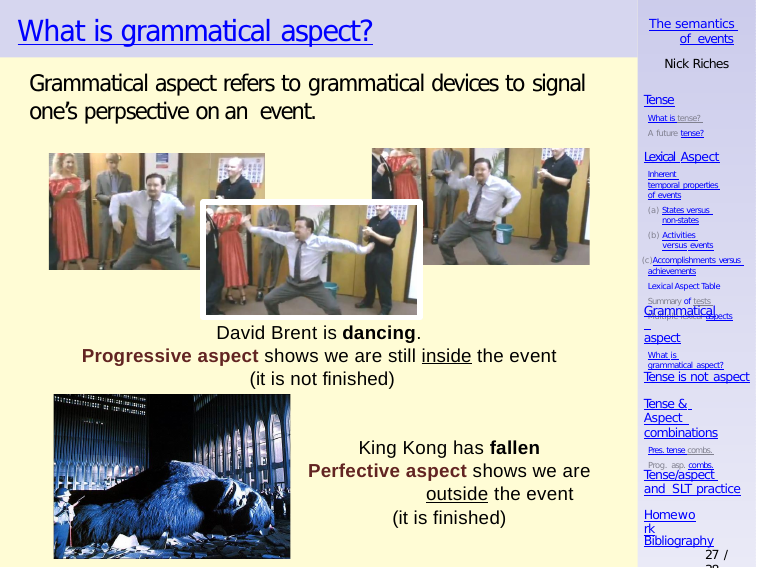

# What is grammatical aspect?
The semantics of  events
Nick Riches
Grammatical aspect refers to grammatical devices to signal  one’s perpsective on an event.
Tense
What is tense?  A future tense?
Lexical Aspect
Inherent temporal  properties of events
States versus non-states
Activities versus events
Accomplishments versus  achievements
Lexical Aspect Table  Summary of tests  Multiple lexical aspects

Grammatical  aspect
What is grammatical  aspect?
David Brent is dancing.
Progressive aspect shows we are still inside the event  (it is not finished)
Tense is not aspect
Tense & Aspect  combinations
Pres. tense combs.  Prog.  asp. combs.

King Kong has fallen  Perfective aspect shows we are
outside the event
Tense/aspect and  SLT practice
(it is finished)
Homework
Bibliography
27 / 38